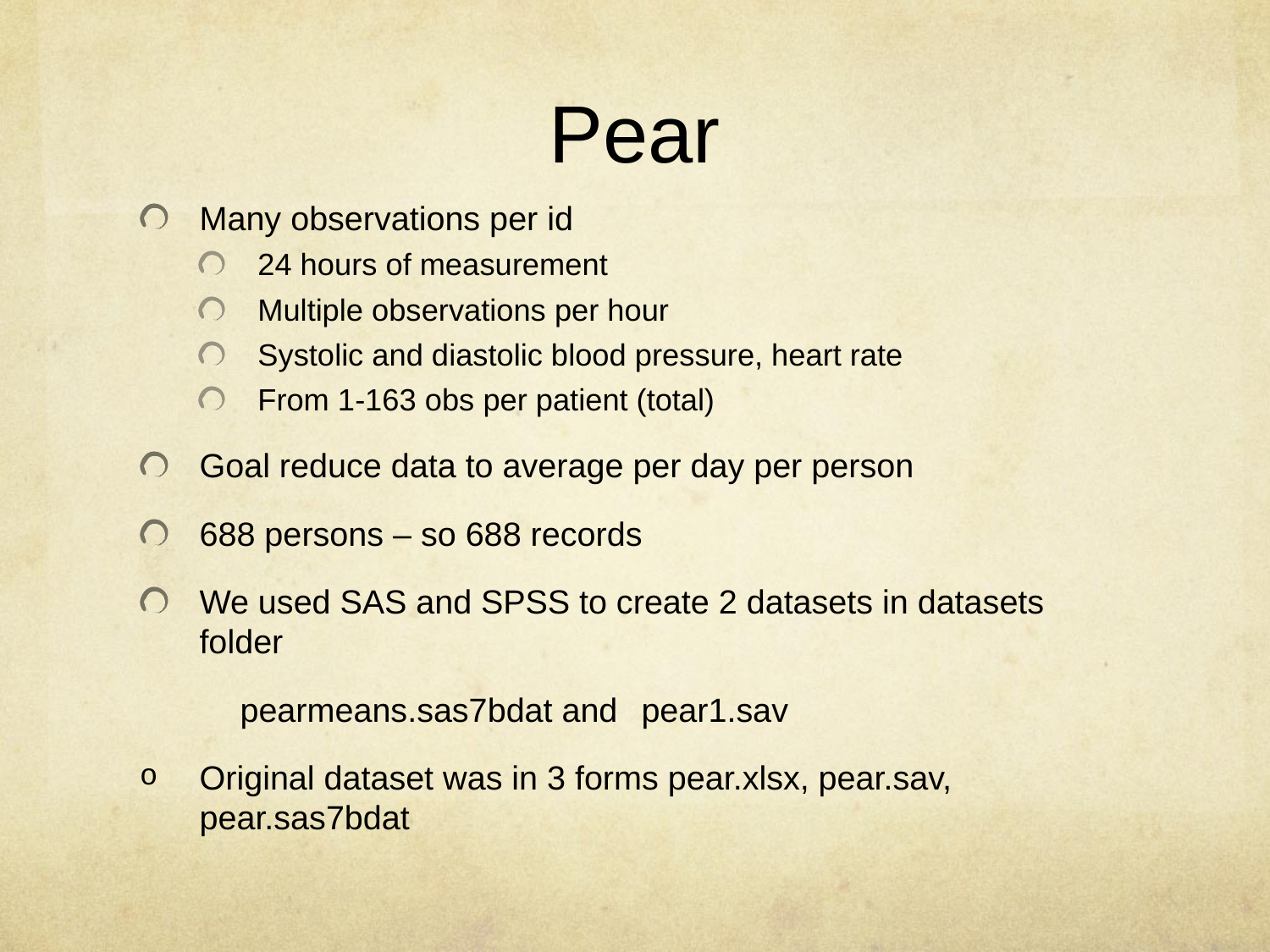

# Pear
Many observations per id
24 hours of measurement
Multiple observations per hour
Systolic and diastolic blood pressure, heart rate
From 1-163 obs per patient (total)
Goal reduce data to average per day per person
688 persons – so 688 records
We used SAS and SPSS to create 2 datasets in datasets folder
	pearmeans.sas7bdat and	pear1.sav
Original dataset was in 3 forms pear.xlsx, pear.sav, pear.sas7bdat